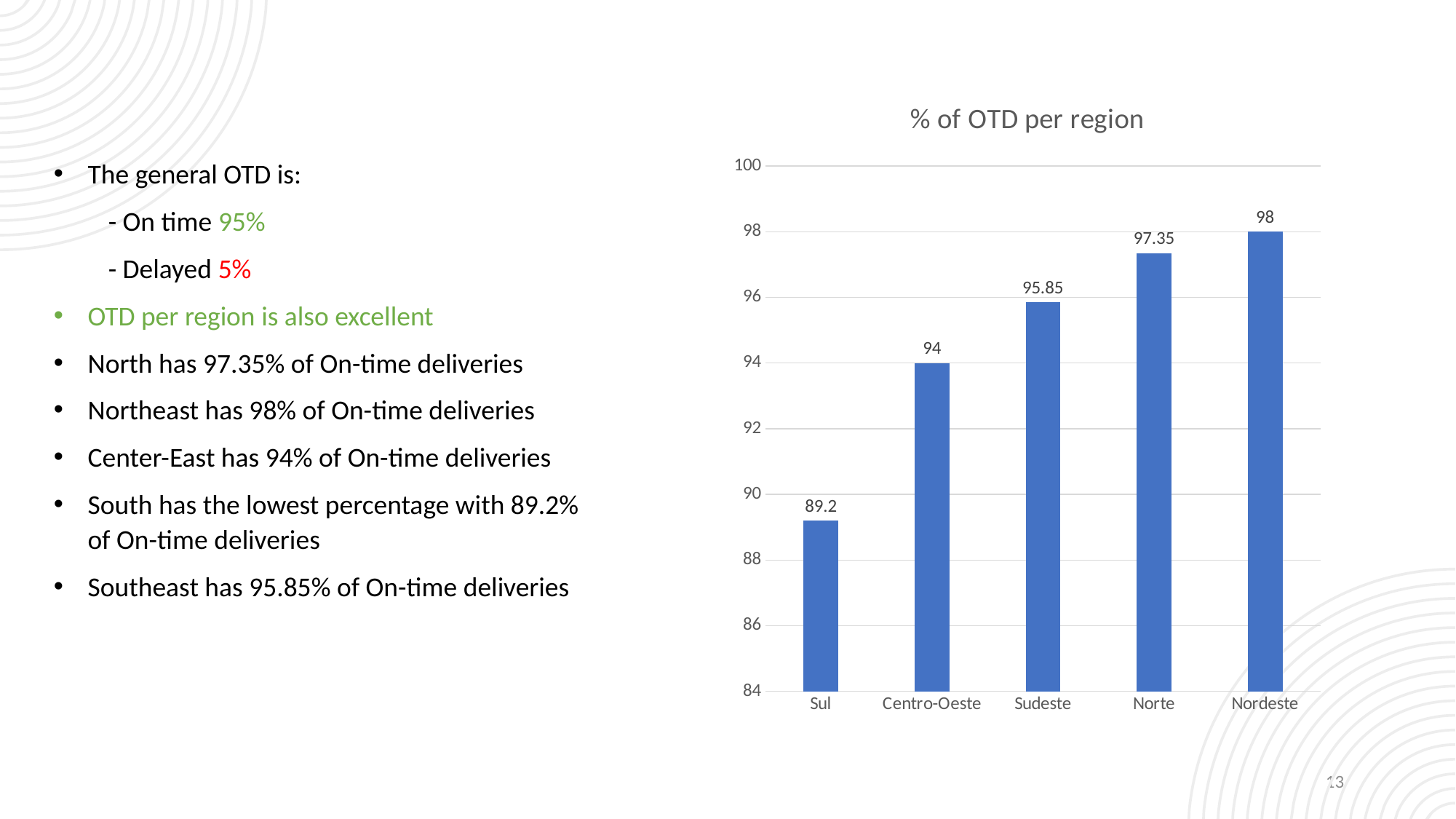

### Chart: % of OTD per region

| Category | Series 1 |
|---|---|
| Sul | 89.2 |
| Centro-Oeste | 94.0 |
| Sudeste | 95.85 |
| Norte | 97.35 |
| Nordeste | 98.0 |
The general OTD is:
- On time 95%
- Delayed 5%
OTD per region is also excellent
North has 97.35% of On-time deliveries
Northeast has 98% of On-time deliveries
Center-East has 94% of On-time deliveries
South has the lowest percentage with 89.2%
of On-time deliveries
Southeast has 95.85% of On-time deliveries

13